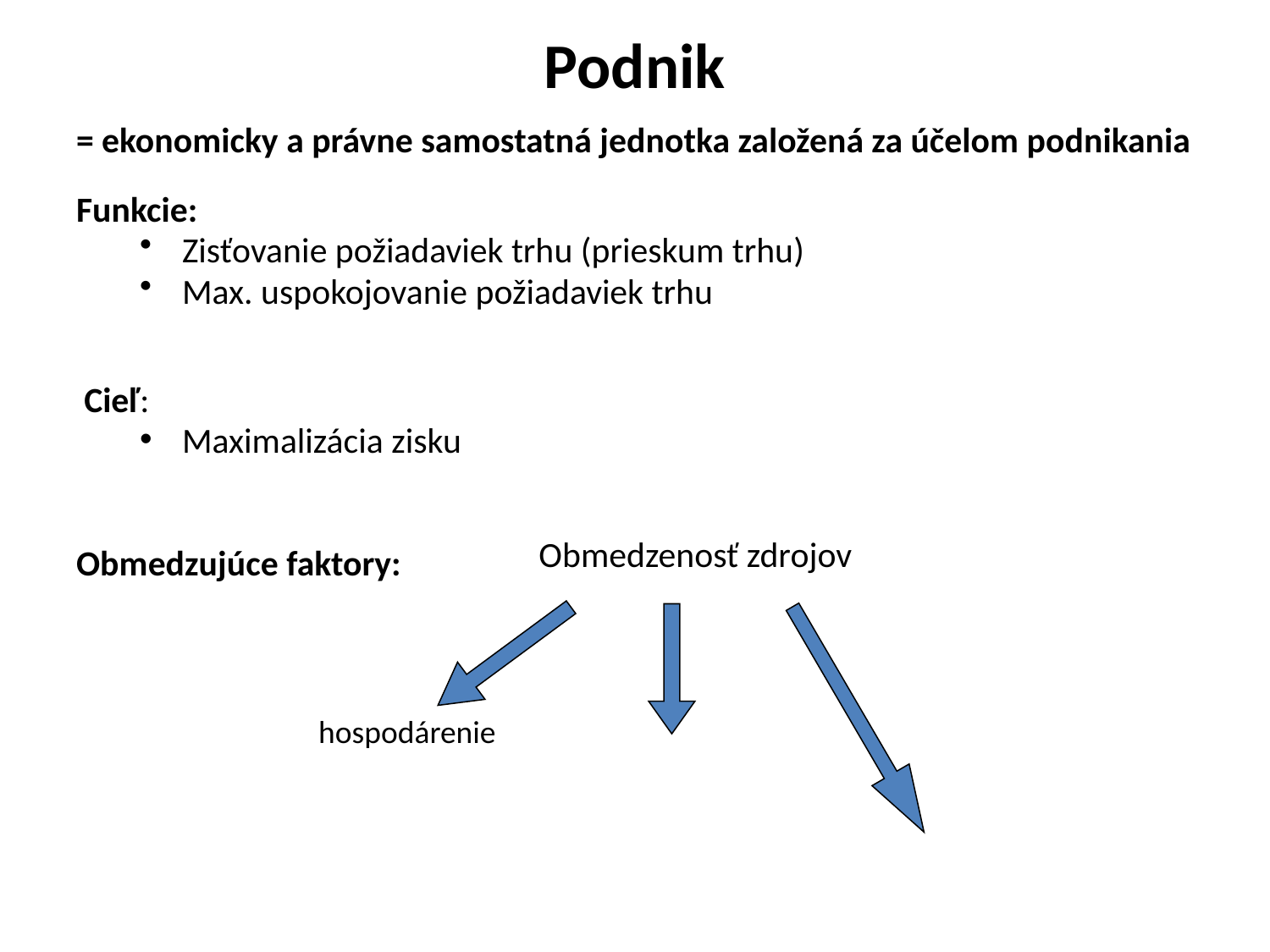

# Podnik
= ekonomicky a právne samostatná jednotka založená za účelom podnikania

Funkcie:
Zisťovanie požiadaviek trhu (prieskum trhu)
Max. uspokojovanie požiadaviek trhu

Cieľ:
Maximalizácia zisku

Obmedzujúce faktory:

Obmedzenosť zdrojov

hospodárenie